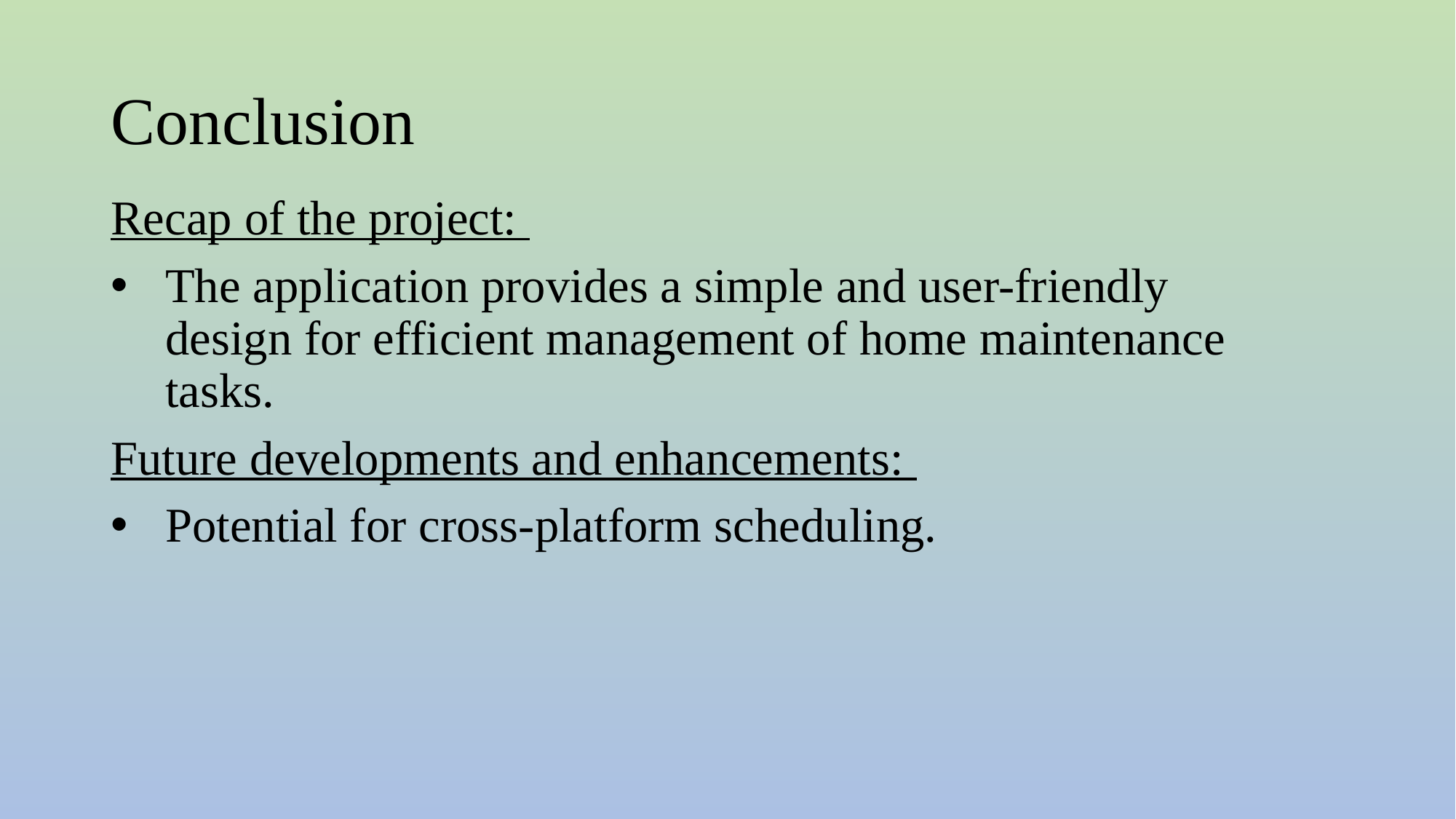

# Conclusion
Recap of the project:
The application provides a simple and user-friendly design for efficient management of home maintenance tasks.
Future developments and enhancements:
Potential for cross-platform scheduling.